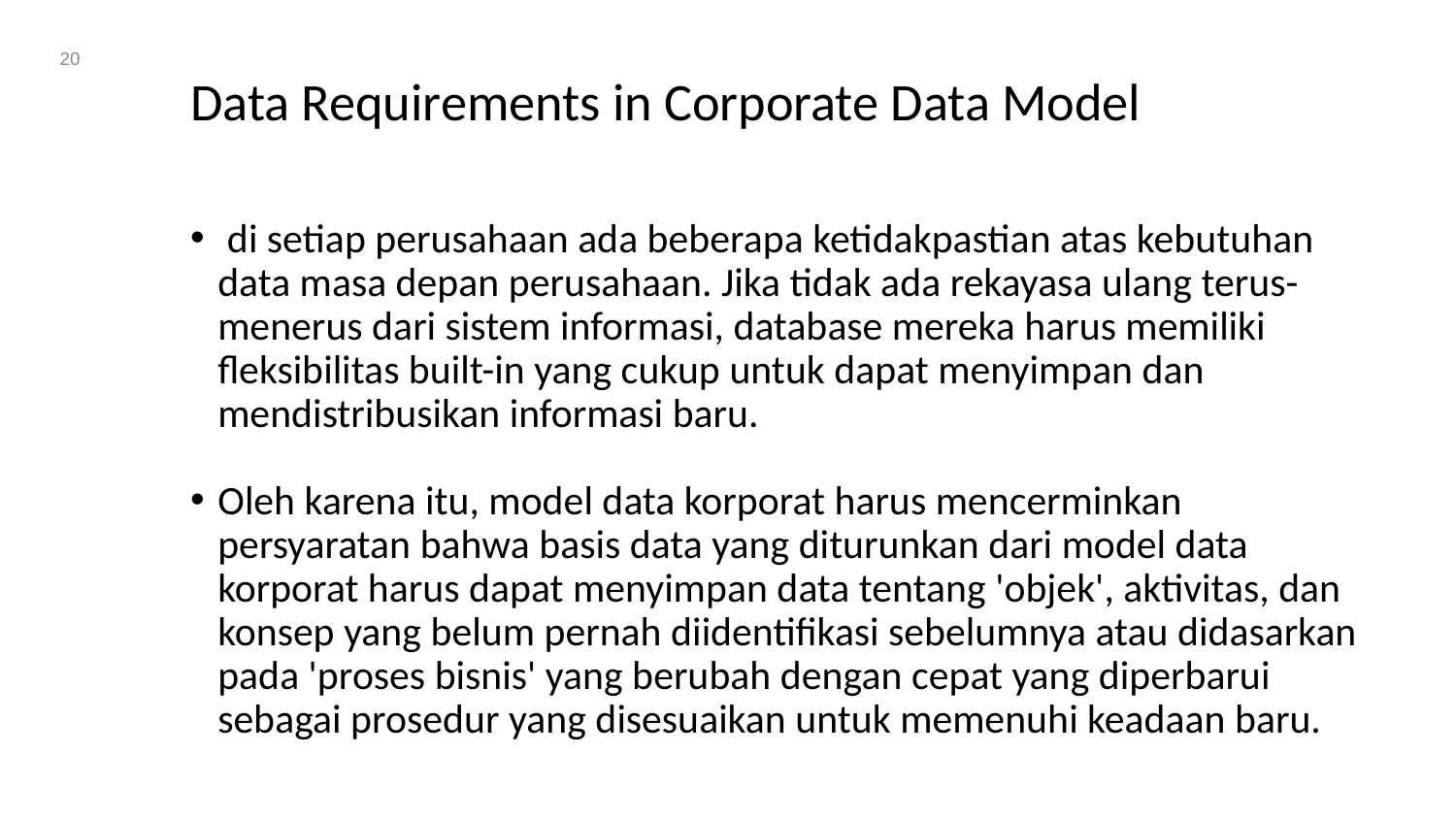

20
# Data Requirements in Corporate Data Model
 di setiap perusahaan ada beberapa ketidakpastian atas kebutuhan data masa depan perusahaan. Jika tidak ada rekayasa ulang terus-menerus dari sistem informasi, database mereka harus memiliki fleksibilitas built-in yang cukup untuk dapat menyimpan dan mendistribusikan informasi baru.

Oleh karena itu, model data korporat harus mencerminkan persyaratan bahwa basis data yang diturunkan dari model data korporat harus dapat menyimpan data tentang 'objek', aktivitas, dan konsep yang belum pernah diidentifikasi sebelumnya atau didasarkan pada 'proses bisnis' yang berubah dengan cepat yang diperbarui sebagai prosedur yang disesuaikan untuk memenuhi keadaan baru.